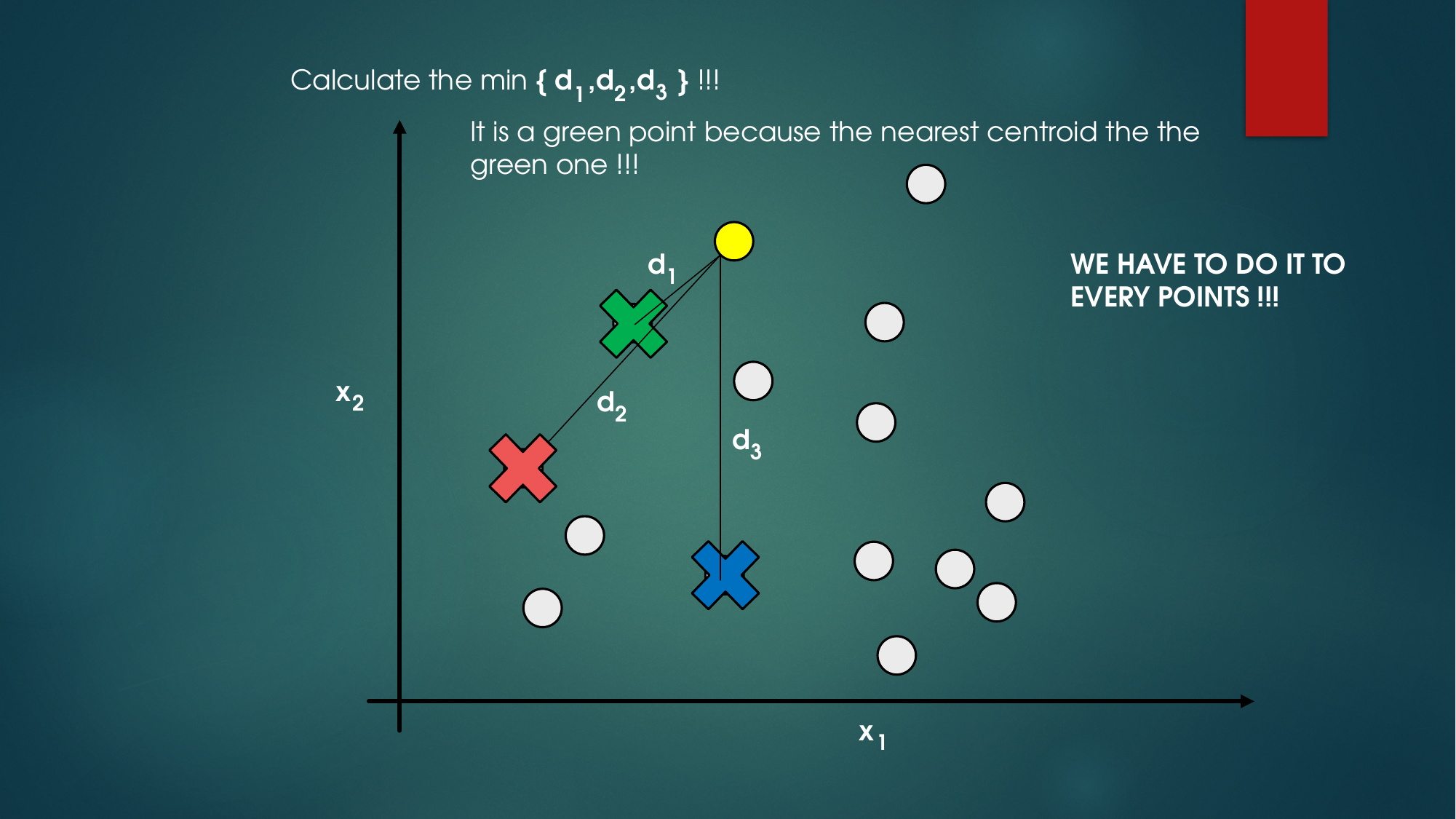

Calculate the min { d  ,d  ,d   } !!!
3
2
1
It is a green point because the nearest centroid the the
green one !!!

d
WE HAVE TO DO IT TO
EVERY POINTS !!!
1

x
d
2
2

d

3

x
1